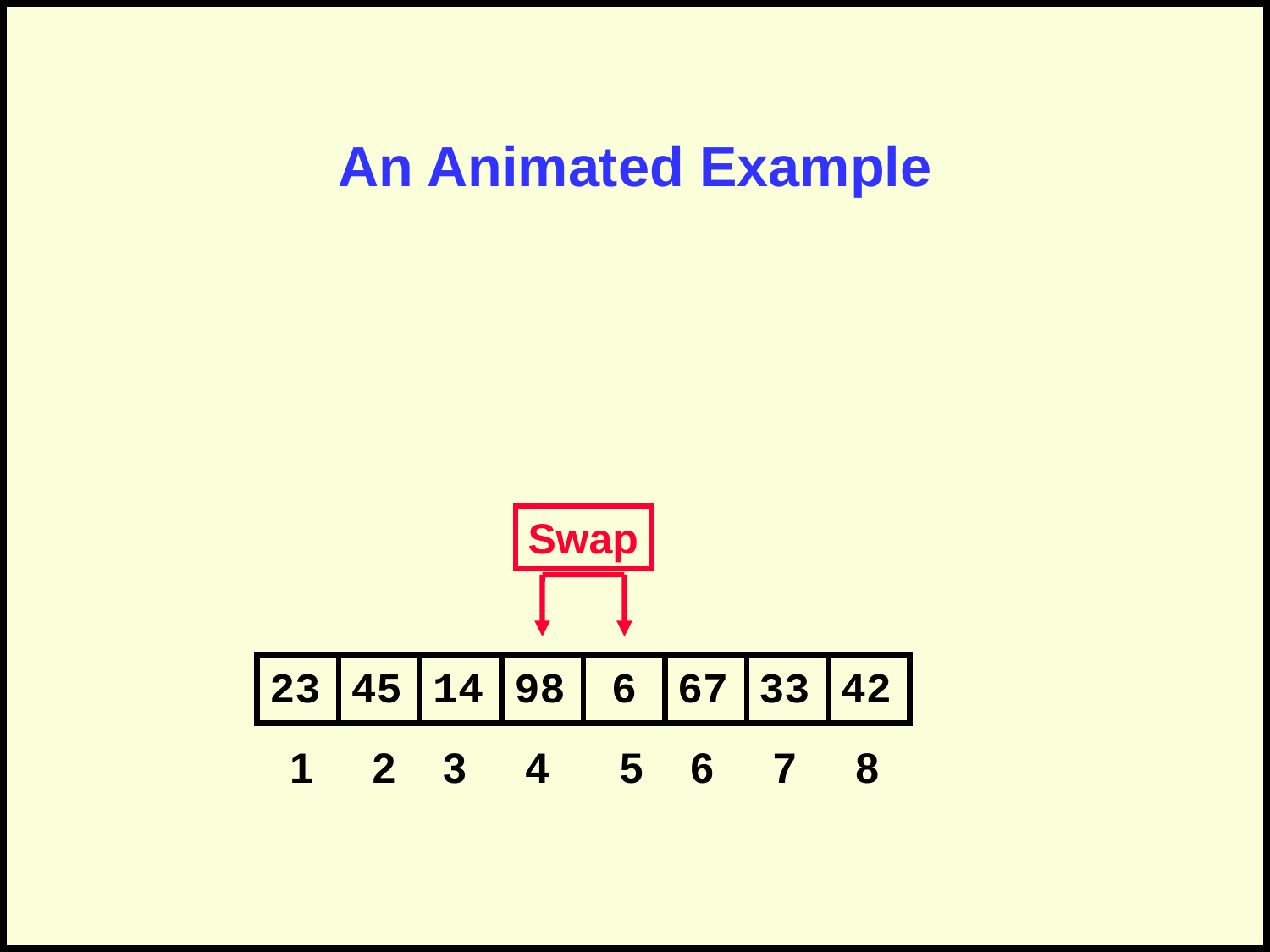

# An Animated Example
Swap

23
45
14
98
6
67
33
42
1     2    3     4      5    6     7     8